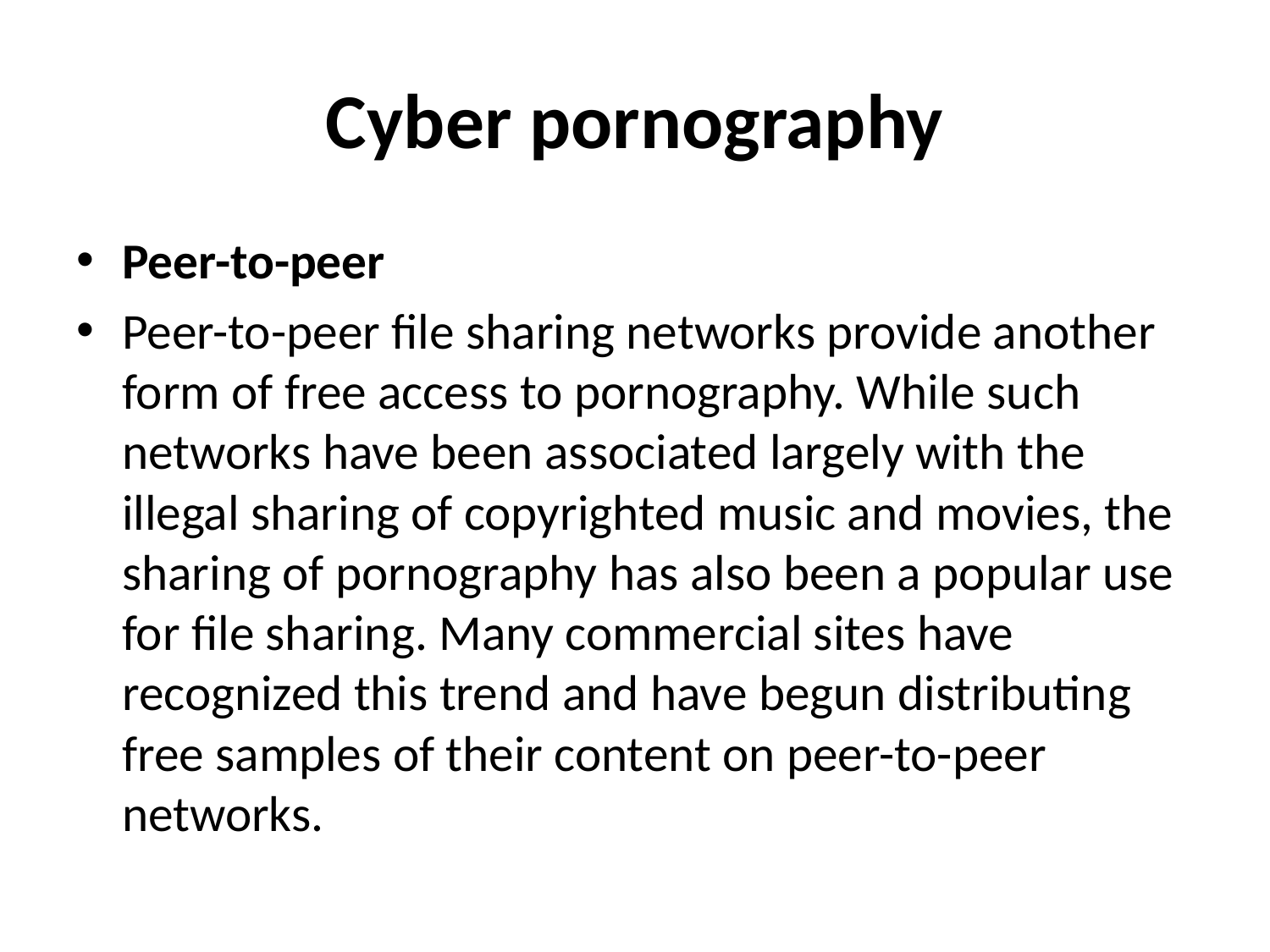

# Cyber pornography
Peer-to-peer
Peer-to-peer file sharing networks provide another form of free access to pornography. While such networks have been associated largely with the illegal sharing of copyrighted music and movies, the sharing of pornography has also been a popular use for file sharing. Many commercial sites have recognized this trend and have begun distributing free samples of their content on peer-to-peer networks.